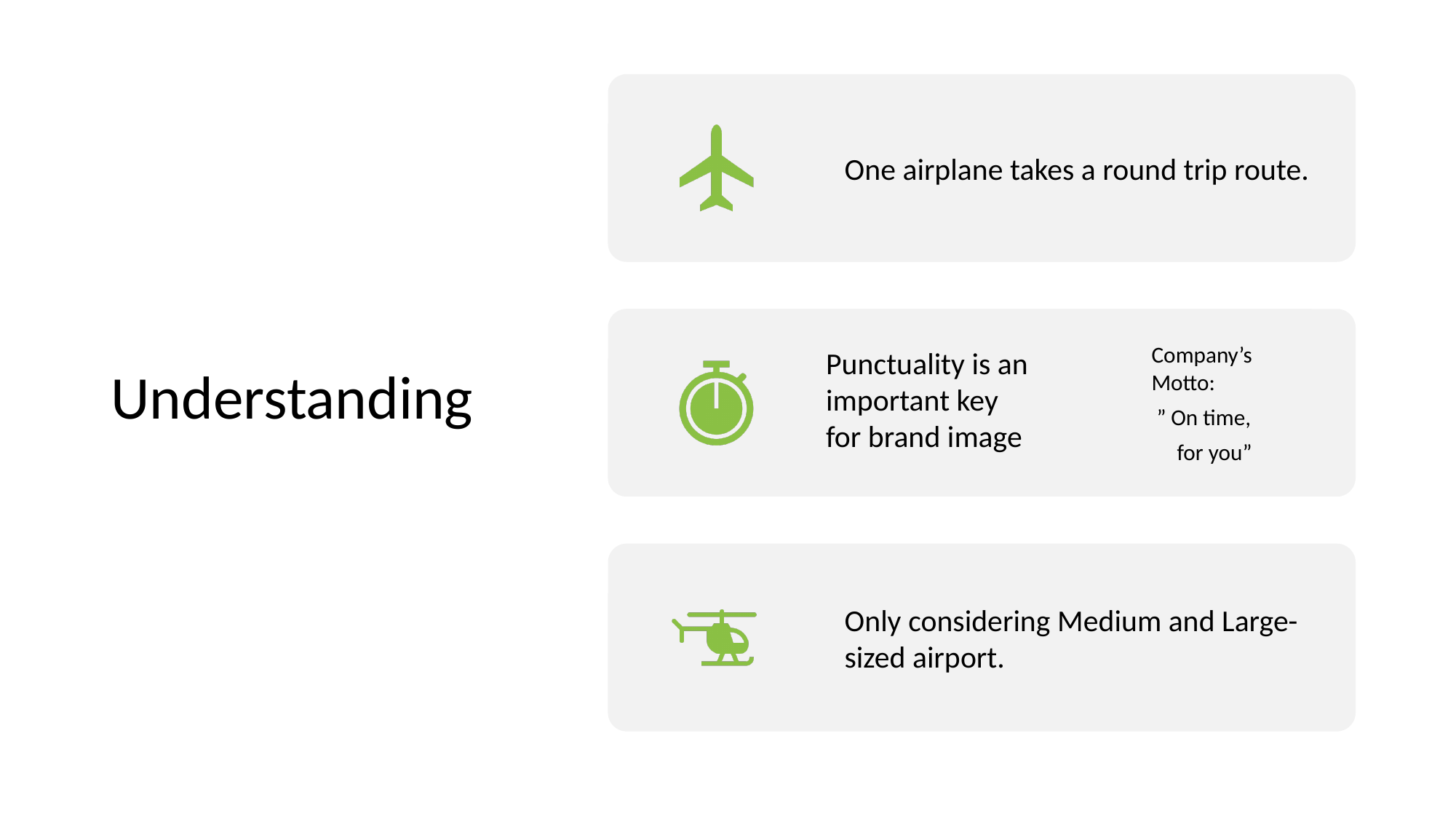

# Understanding
One airplane takes a round trip route.
Punctuality is an important key for brand image
Company’s Motto:
 ” On time,
     for you”
Only considering Medium and Large-sized airport.